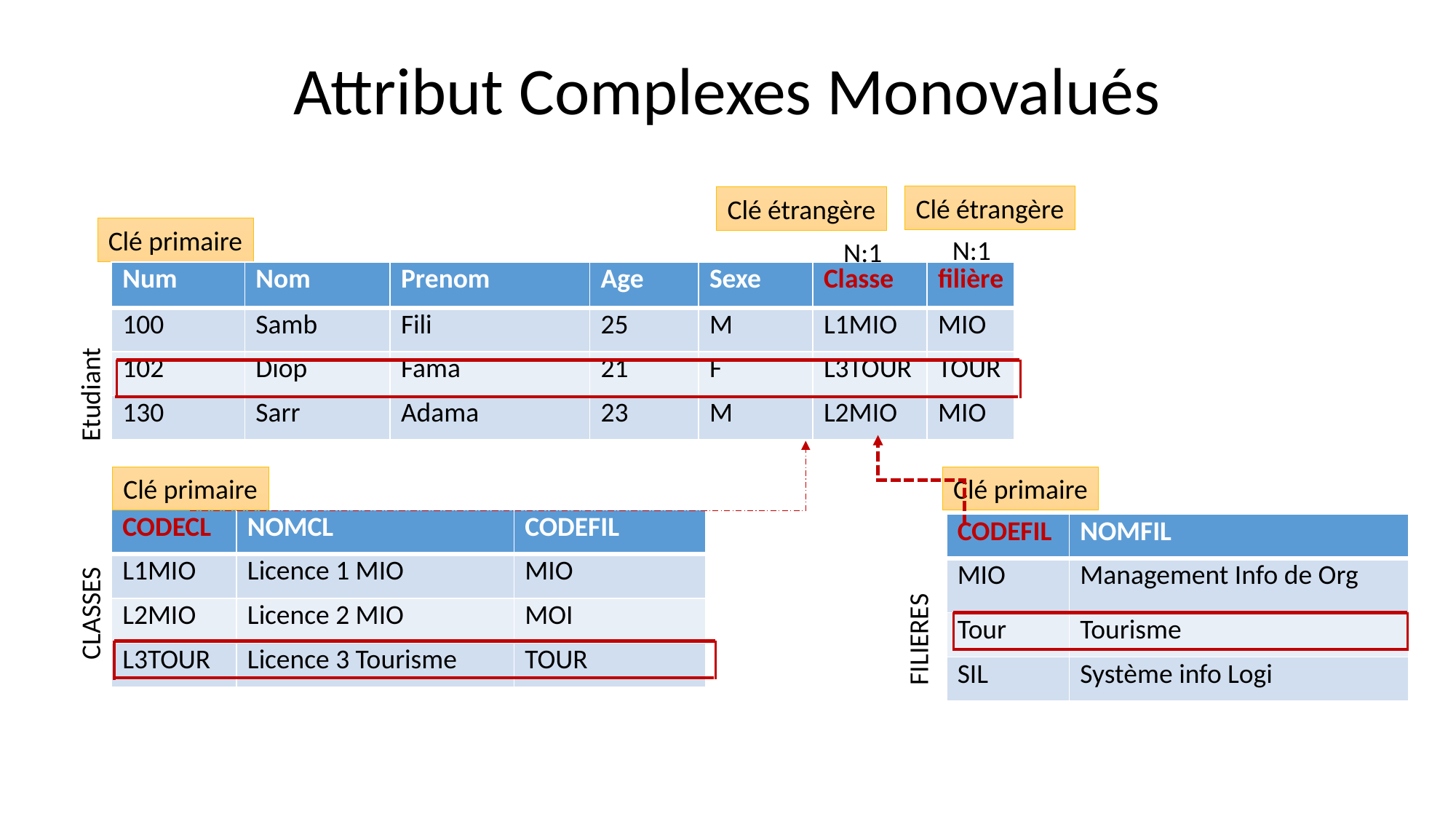

# Attribut Complexes Monovalués
Clé étrangère
Clé étrangère
Clé primaire
N:1
N:1
| Num | Nom | Prenom | Age | Sexe | Classe | filière |
| --- | --- | --- | --- | --- | --- | --- |
| 100 | Samb | Fili | 25 | M | L1MIO | MIO |
| 102 | Diop | Fama | 21 | F | L3TOUR | TOUR |
| 130 | Sarr | Adama | 23 | M | L2MIO | MIO |
Etudiant
Clé primaire
Clé primaire
| CODECL | NOMCL | CODEFIL |
| --- | --- | --- |
| L1MIO | Licence 1 MIO | MIO |
| L2MIO | Licence 2 MIO | MOI |
| L3TOUR | Licence 3 Tourisme | TOUR |
| CODEFIL | NOMFIL |
| --- | --- |
| MIO | Management Info de Org |
| Tour | Tourisme |
| SIL | Système info Logi |
CLASSES
FILIERES